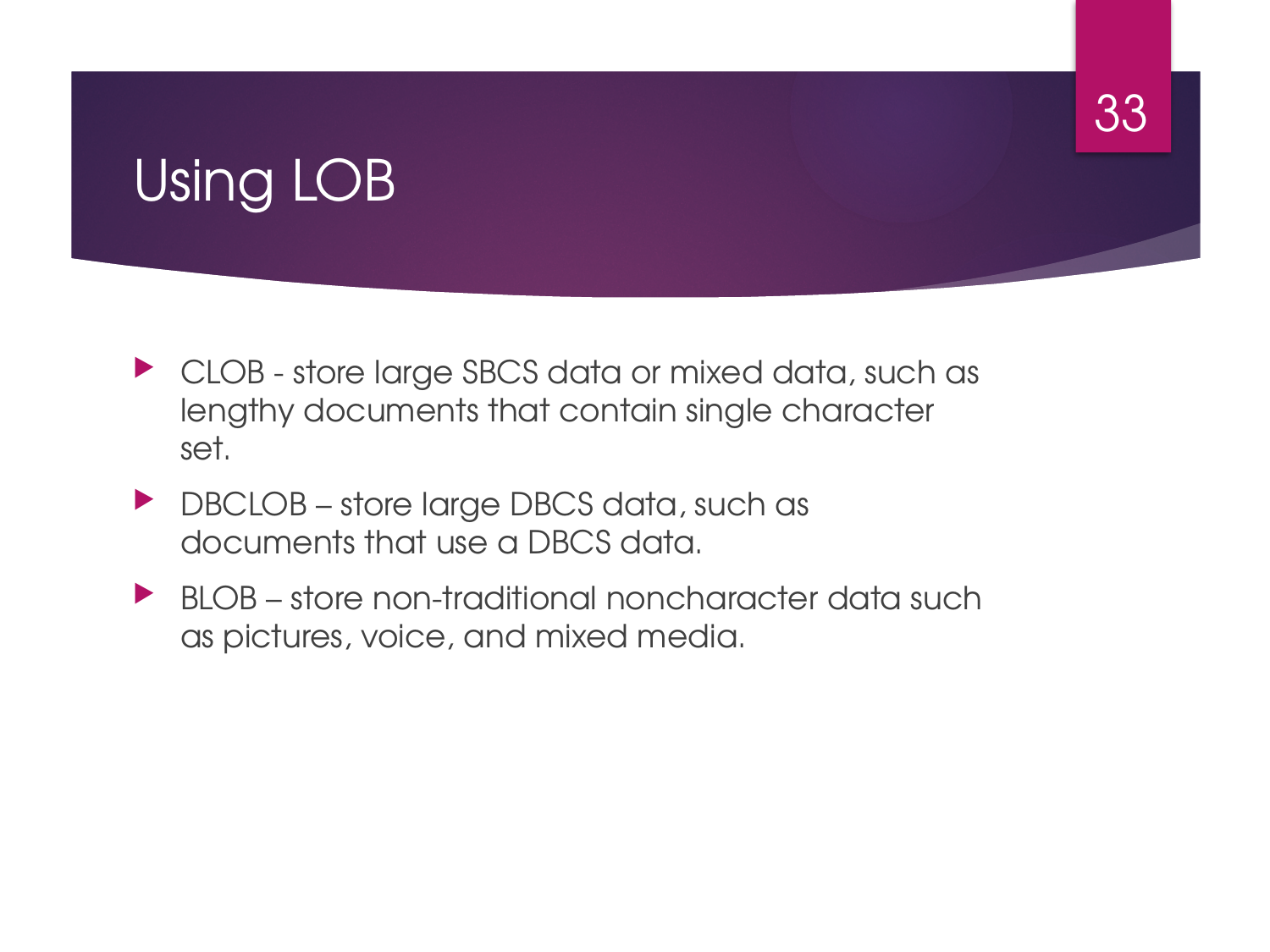

33
# Using LOB
CLOB - store large SBCS data or mixed data, such as lengthy documents that contain single character set.
DBCLOB – store large DBCS data, such as documents that use a DBCS data.
BLOB – store non-traditional noncharacter data such as pictures, voice, and mixed media.